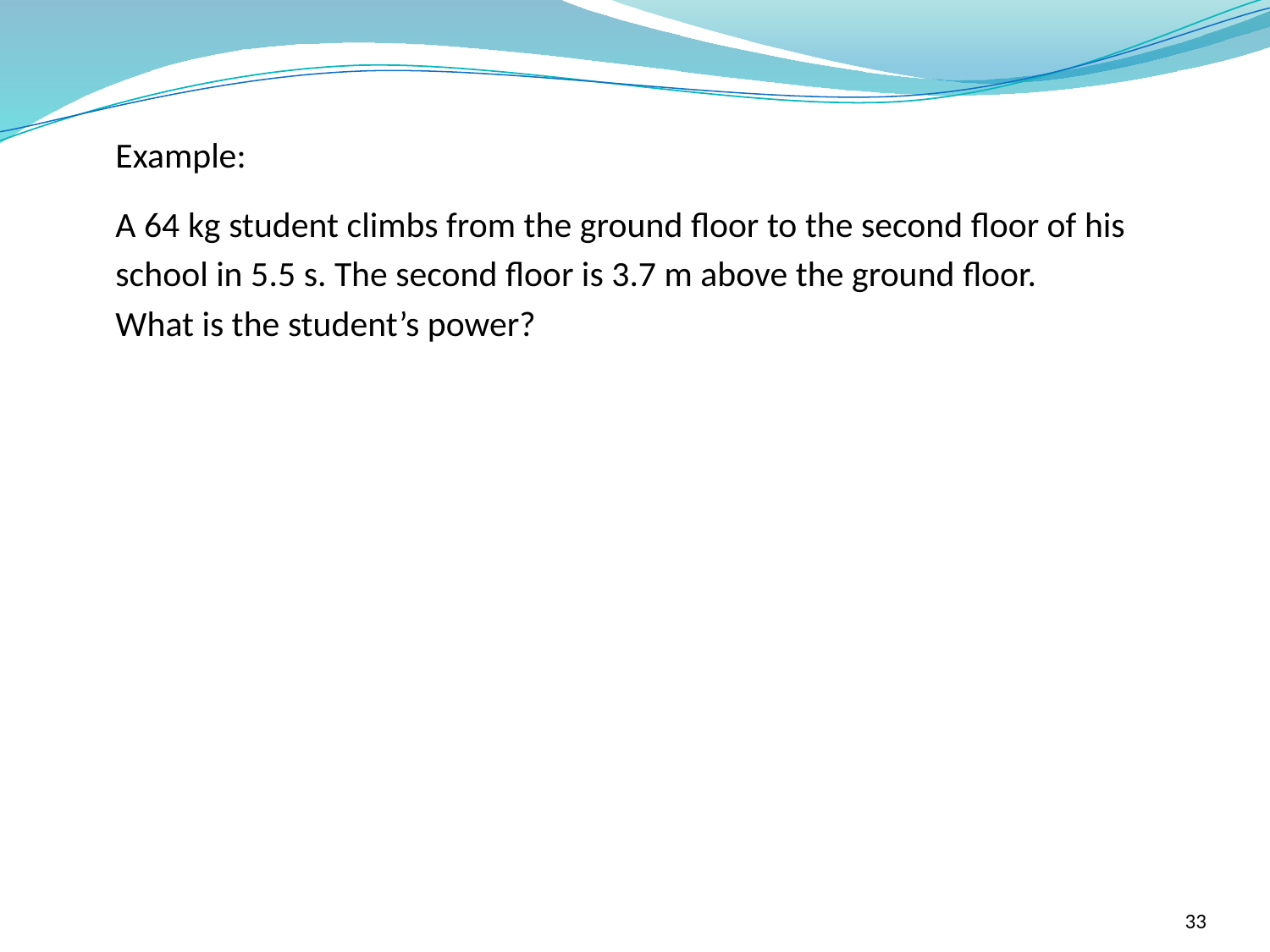

Example:

A 64 kg student climbs from the ground floor to the second floor of his
school in 5.5 s. The second floor is 3.7 m above the ground floor.
What is the student’s power?
33